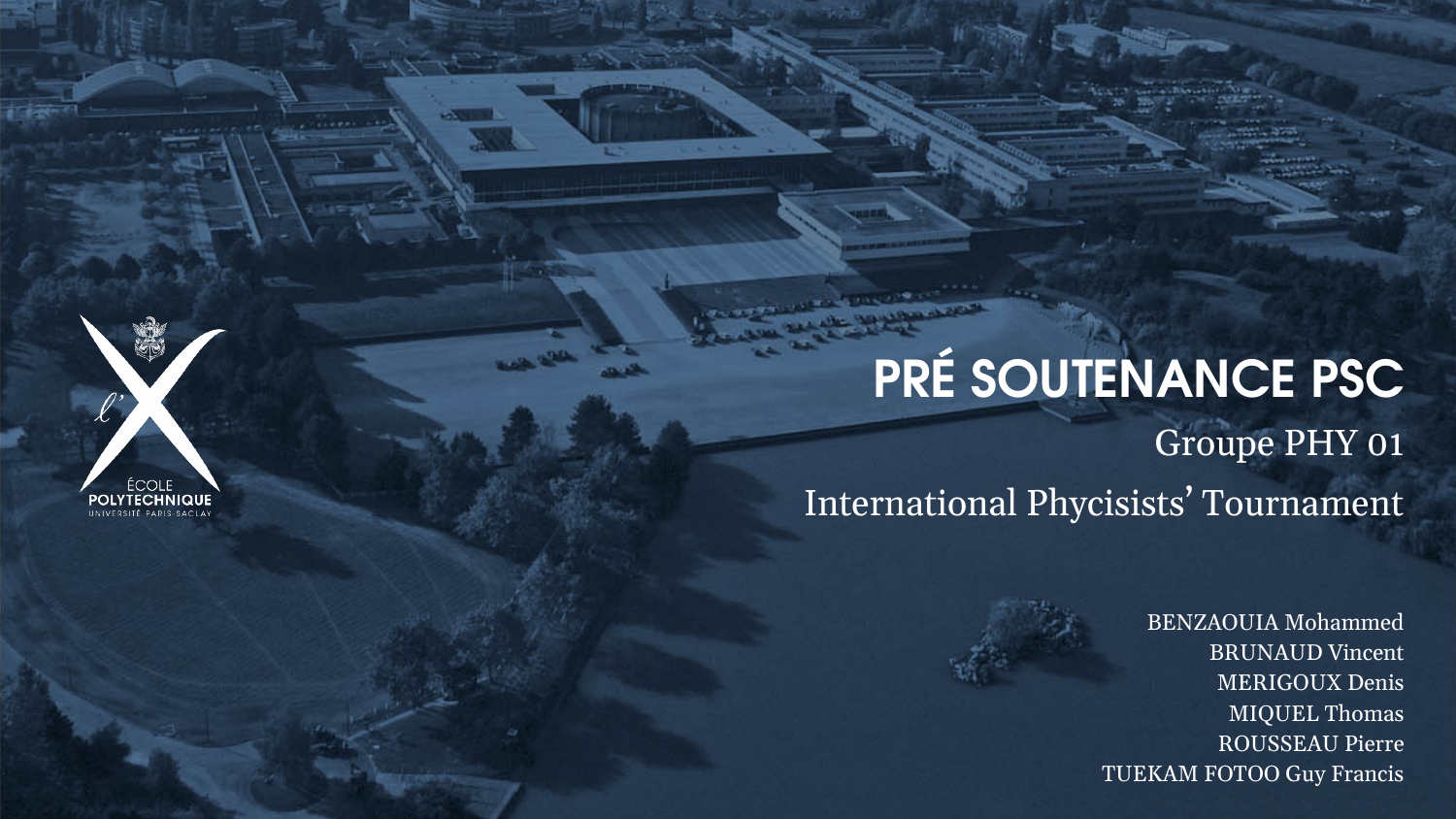

# Pré soutenance PSC
Groupe PHY 01

International Phycisists’ Tournament

BENZAOUIA Mohammed
BRUNAUD Vincent
MERIGOUX Denis
MIQUEL Thomas
ROUSSEAU Pierre
TUEKAM FOTOO Guy Francis